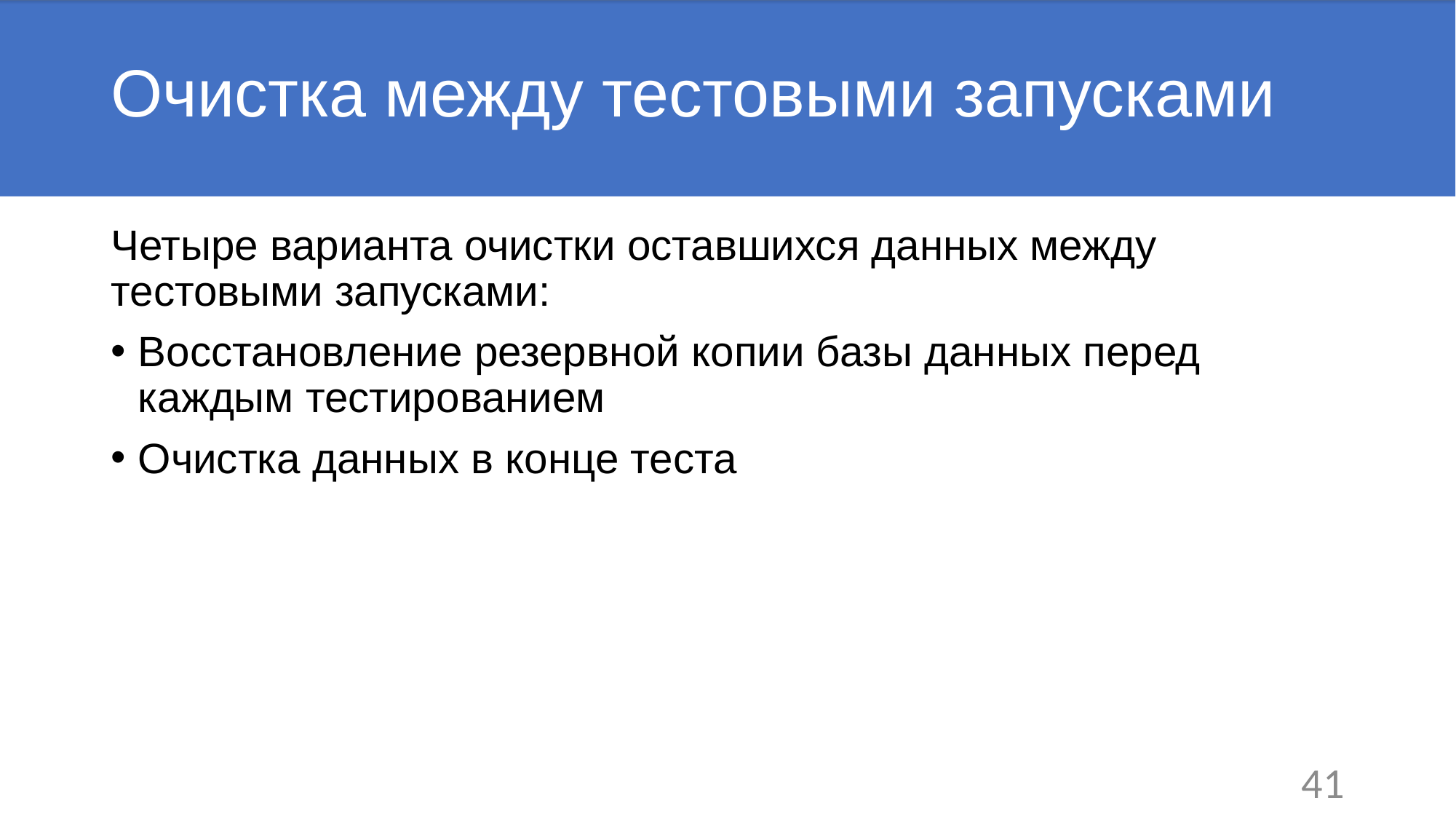

# Очистка между тестовыми запусками
Четыре варианта очистки оставшихся данных между тестовыми запусками:
Восстановление резервной копии базы данных перед каждым тестированием
Очистка данных в конце теста
41